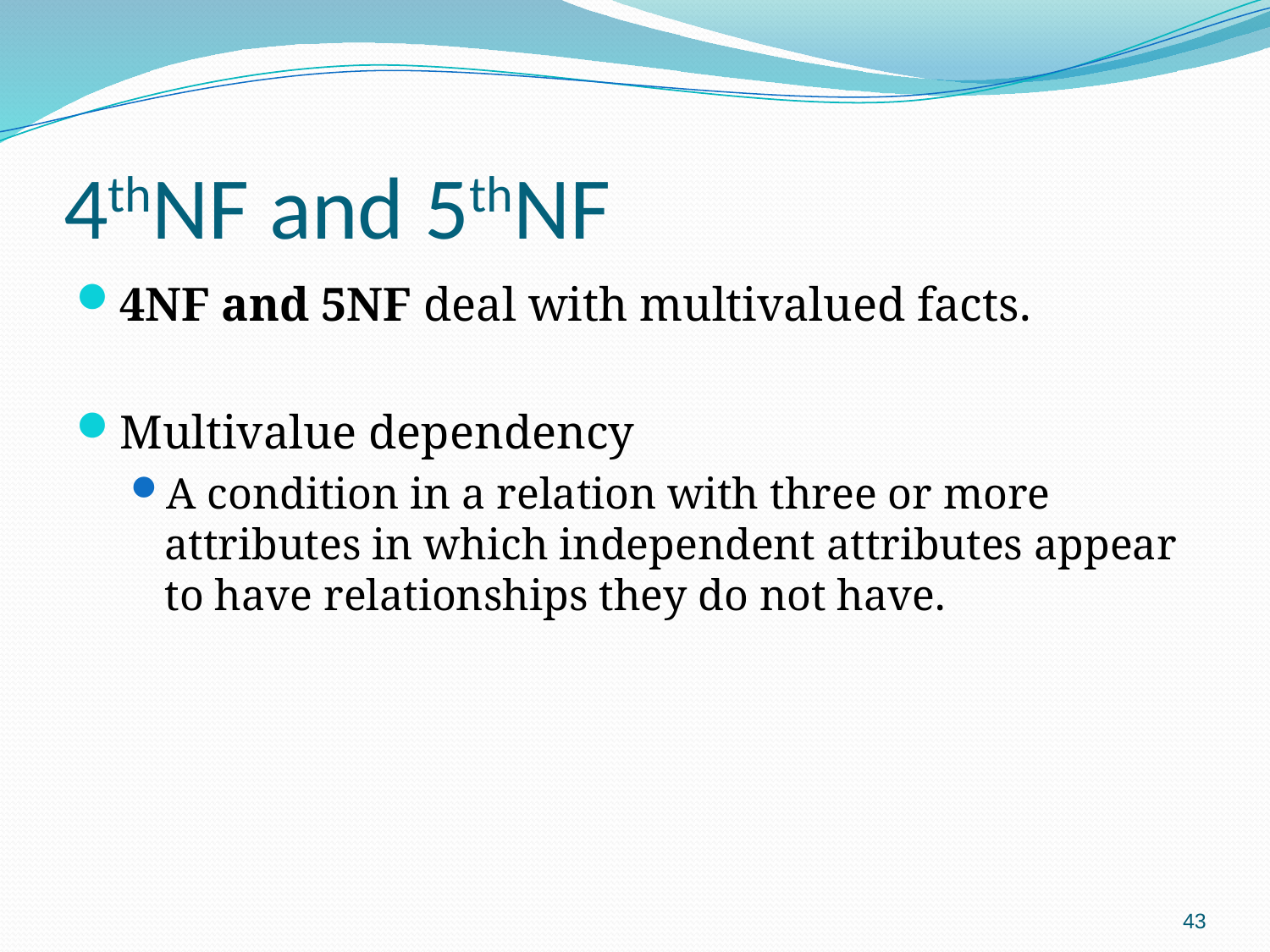

# 4thNF and 5thNF
4NF and 5NF deal with multivalued facts.

Multivalue dependency
A condition in a relation with three or more attributes in which independent attributes appear to have relationships they do not have.
43